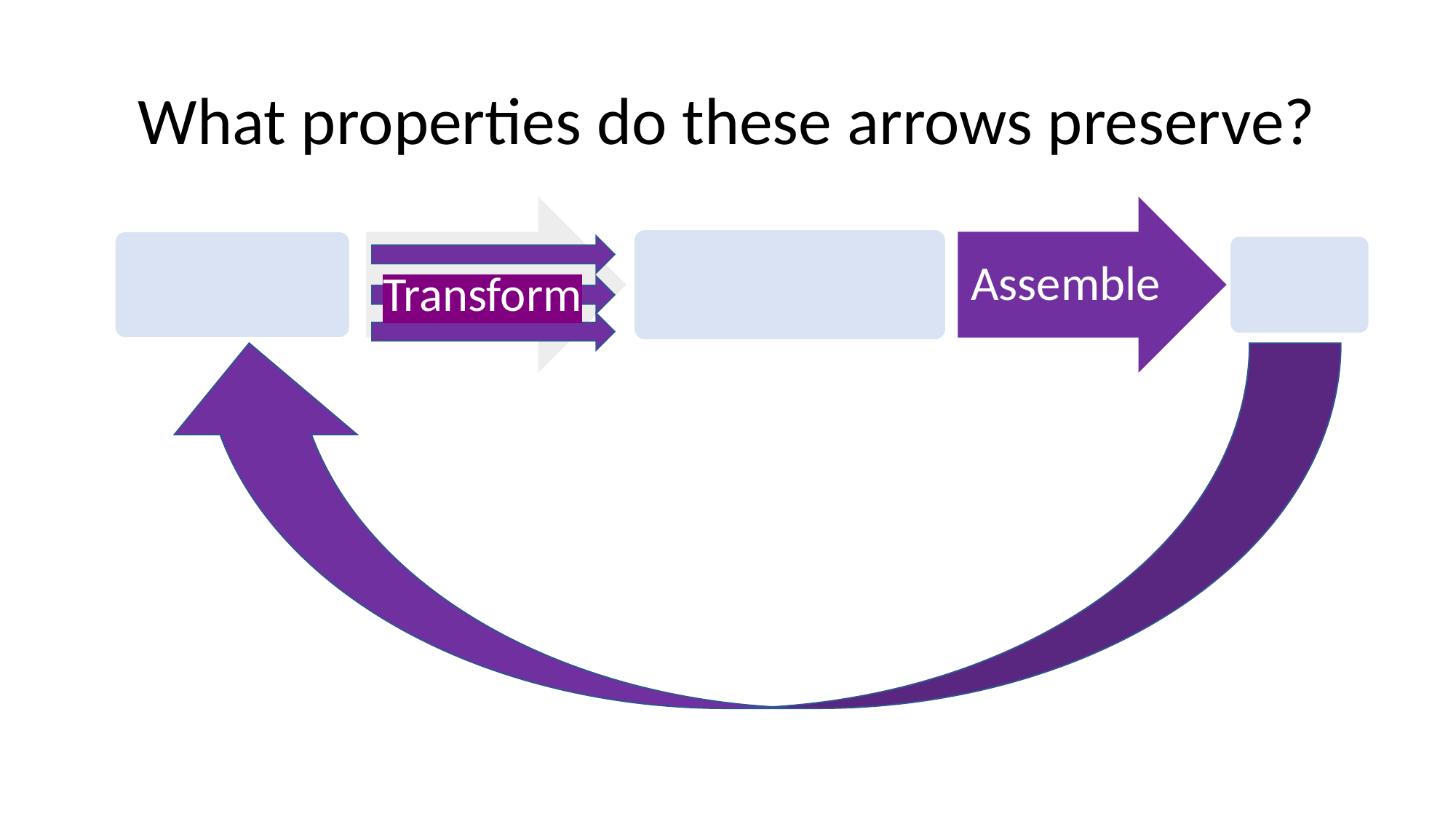

# What properties do these arrows preserve?

Assemble

Transform